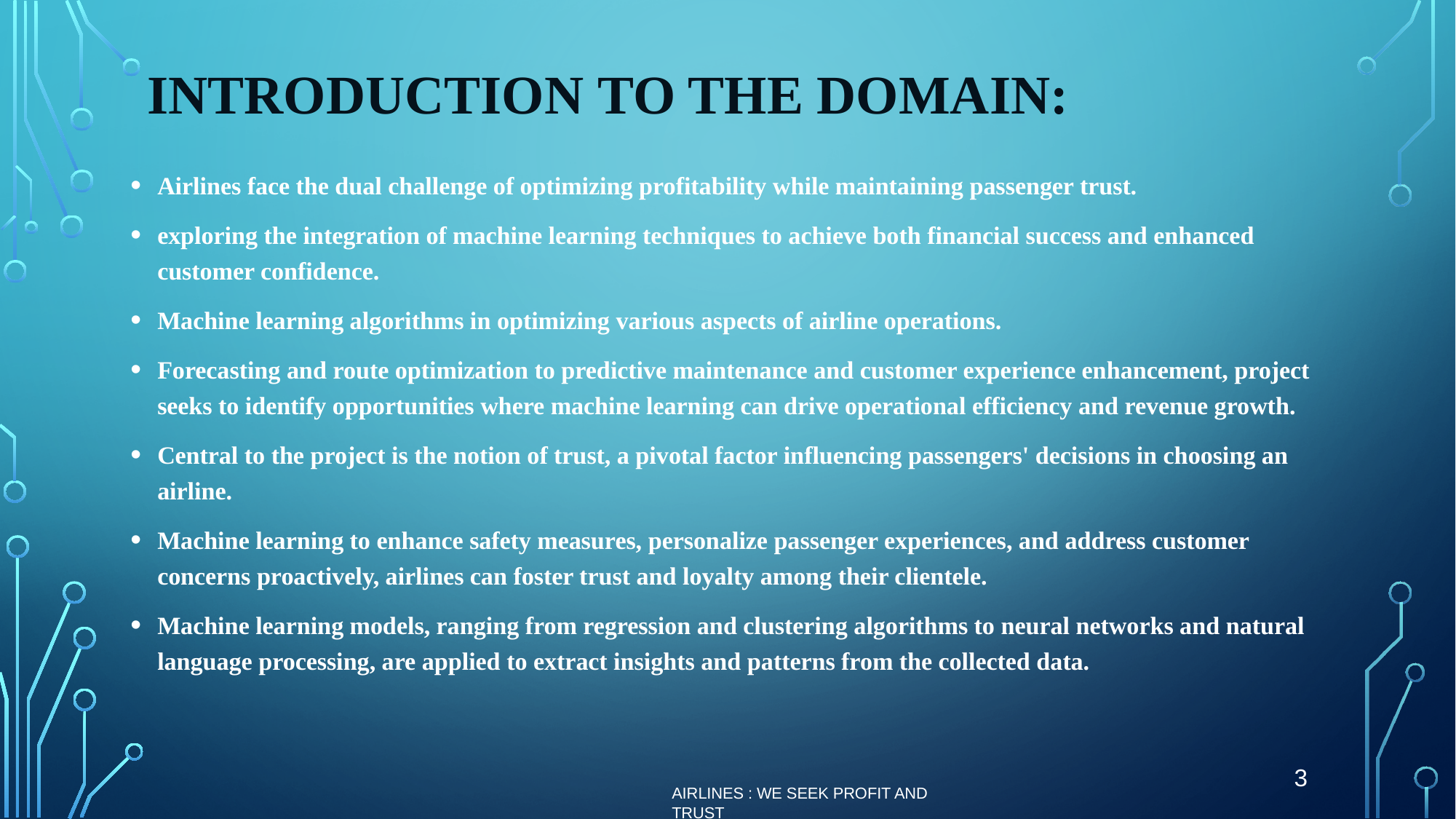

# Introduction To The Domain:
Airlines face the dual challenge of optimizing profitability while maintaining passenger trust.
exploring the integration of machine learning techniques to achieve both financial success and enhanced customer confidence.
Machine learning algorithms in optimizing various aspects of airline operations.
Forecasting and route optimization to predictive maintenance and customer experience enhancement, project seeks to identify opportunities where machine learning can drive operational efficiency and revenue growth.
Central to the project is the notion of trust, a pivotal factor influencing passengers' decisions in choosing an airline.
Machine learning to enhance safety measures, personalize passenger experiences, and address customer concerns proactively, airlines can foster trust and loyalty among their clientele.
Machine learning models, ranging from regression and clustering algorithms to neural networks and natural language processing, are applied to extract insights and patterns from the collected data.

3
Airlines : We Seek Profit And Trust